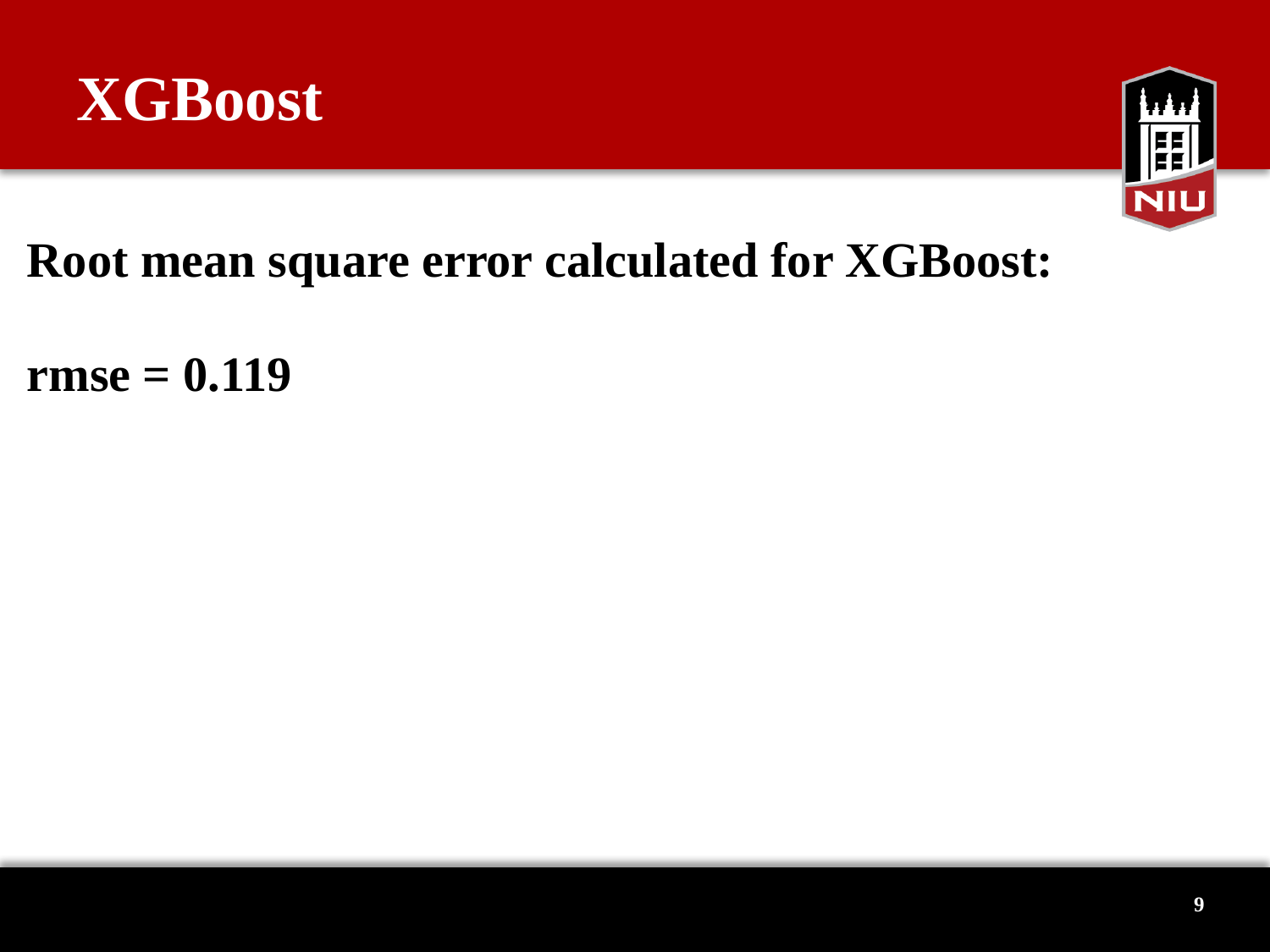

# XGBoost
Root mean square error calculated for XGBoost:

rmse = 0.119
9